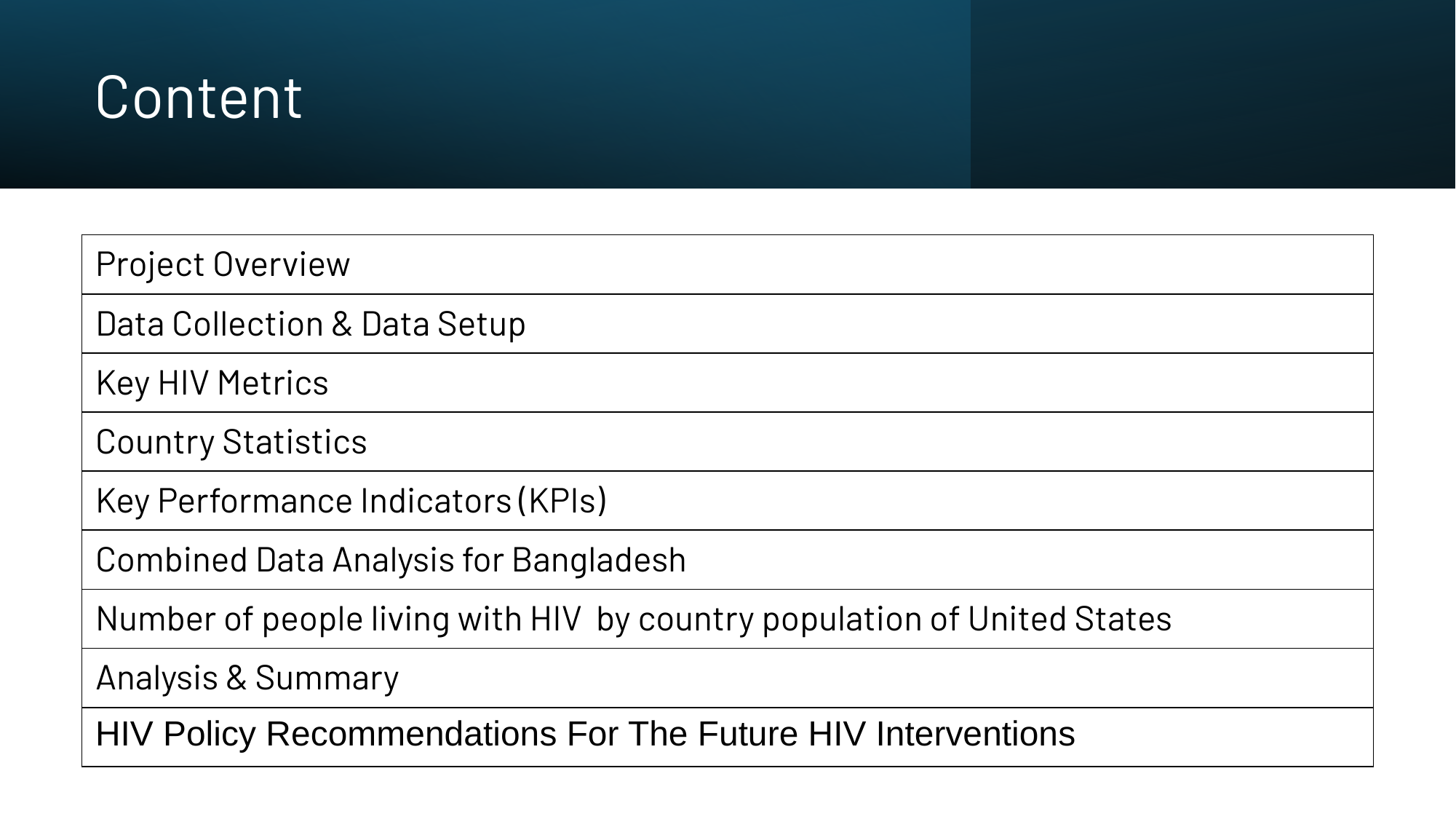

# Content
| Project Overview |
| --- |
| Data Collection & Data Setup |
| Key HIV Metrics |
| Country Statistics |
| Key Performance Indicators (KPIs) |
| Combined Data Analysis for Bangladesh |
| Number of people living with HIV by country population of United States |
| Analysis & Summary |
| HIV Policy Recommendations For The Future HIV Interventions |